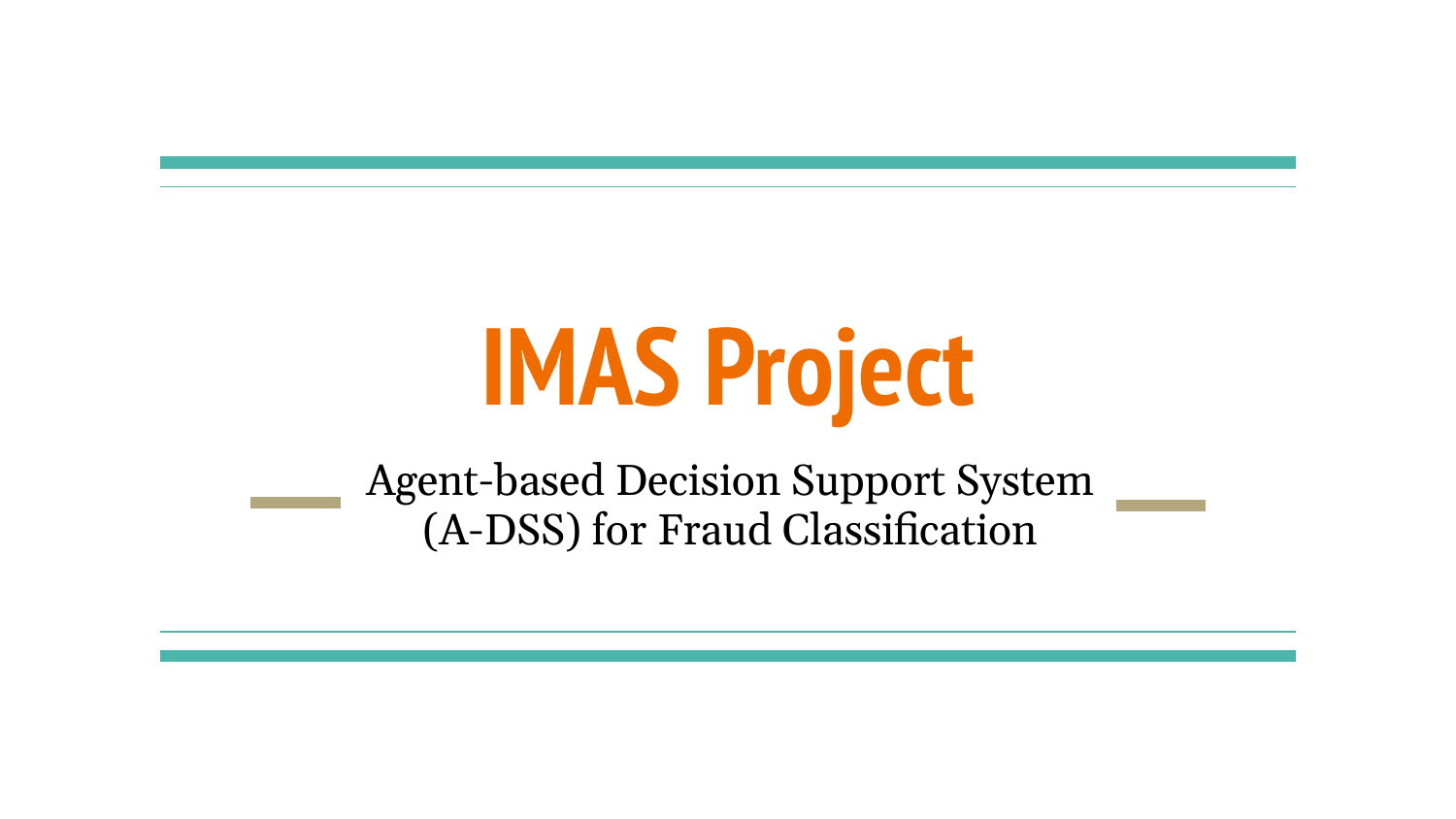

# IMAS Project
Agent-based Decision Support System (A-DSS) for Fraud Classification